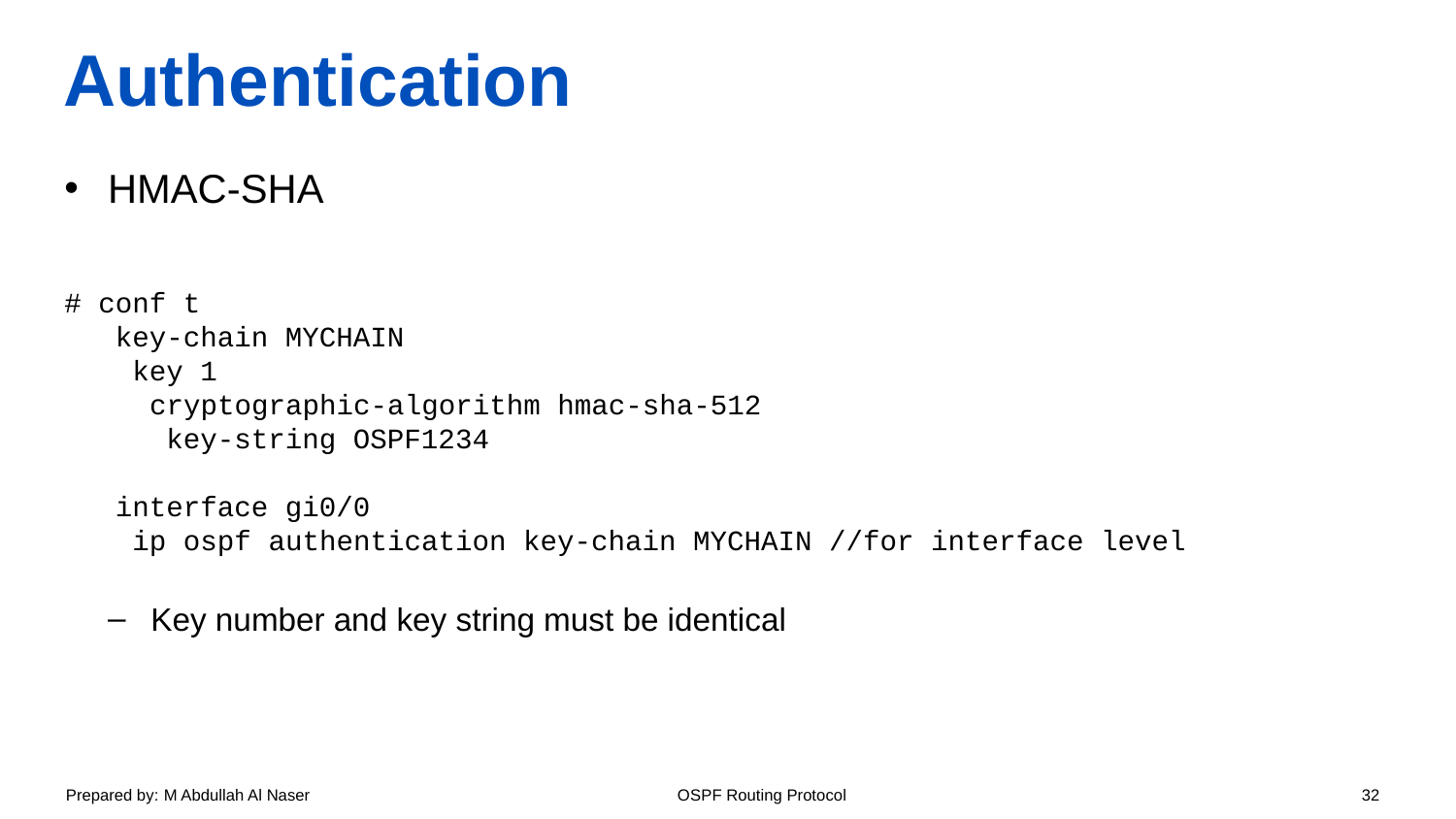

# Authentication
HMAC-SHA

# conf t
   key-chain MYCHAIN
    key 1
     cryptographic-algorithm hmac-sha-512
      key-string OSPF1234

   interface gi0/0
    ip ospf authentication key-chain MYCHAIN //for interface level

Key number and key string must be identical